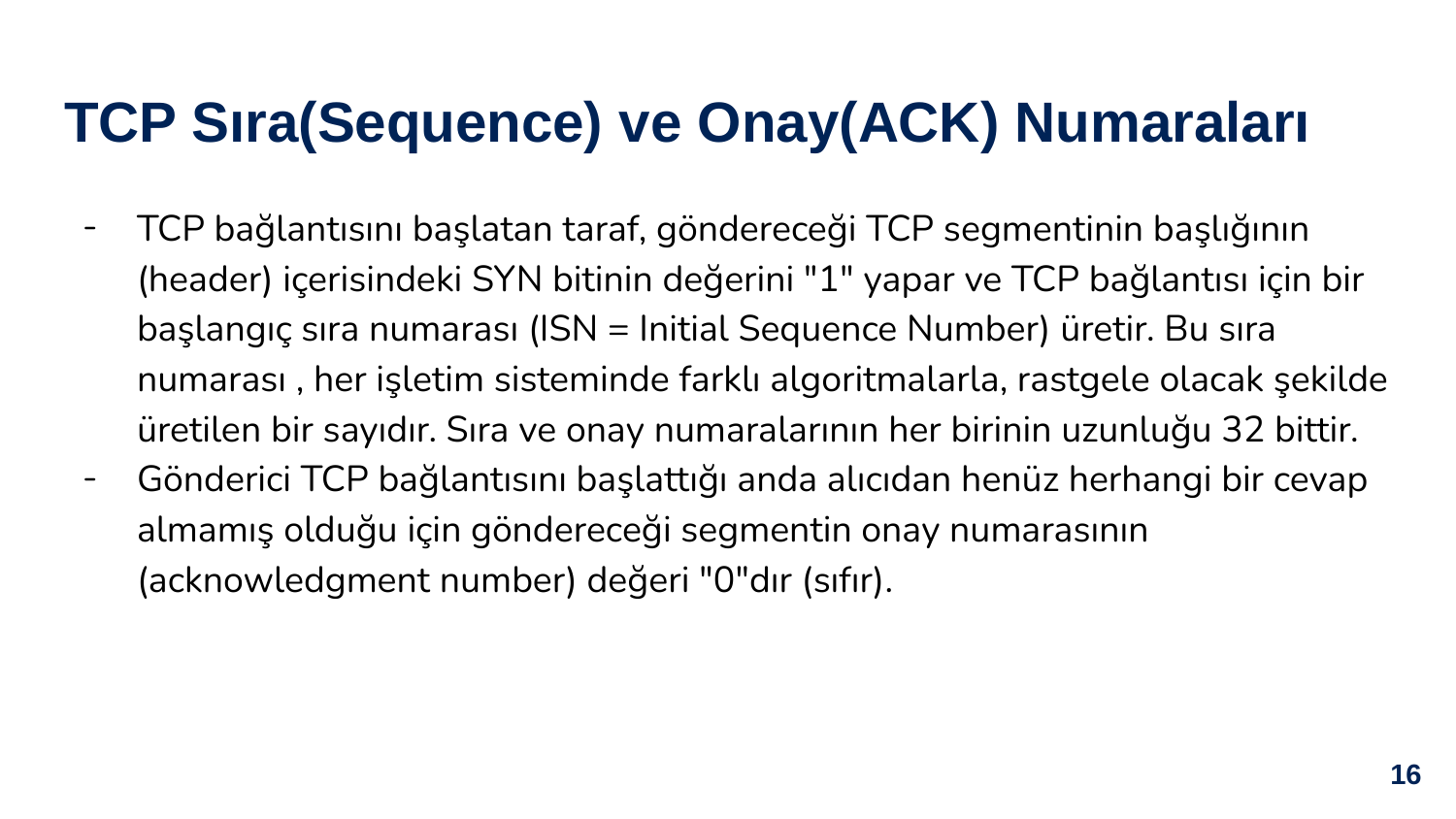

# TCP Sıra(Sequence) ve Onay(ACK) Numaraları
TCP bağlantısını başlatan taraf, göndereceği TCP segmentinin başlığının (header) içerisindeki SYN bitinin değerini "1" yapar ve TCP bağlantısı için bir başlangıç sıra numarası (ISN = Initial Sequence Number) üretir. Bu sıra numarası , her işletim sisteminde farklı algoritmalarla, rastgele olacak şekilde üretilen bir sayıdır. Sıra ve onay numaralarının her birinin uzunluğu 32 bittir.
Gönderici TCP bağlantısını başlattığı anda alıcıdan henüz herhangi bir cevap almamış olduğu için göndereceği segmentin onay numarasının (acknowledgment number) değeri "0"dır (sıfır).
16